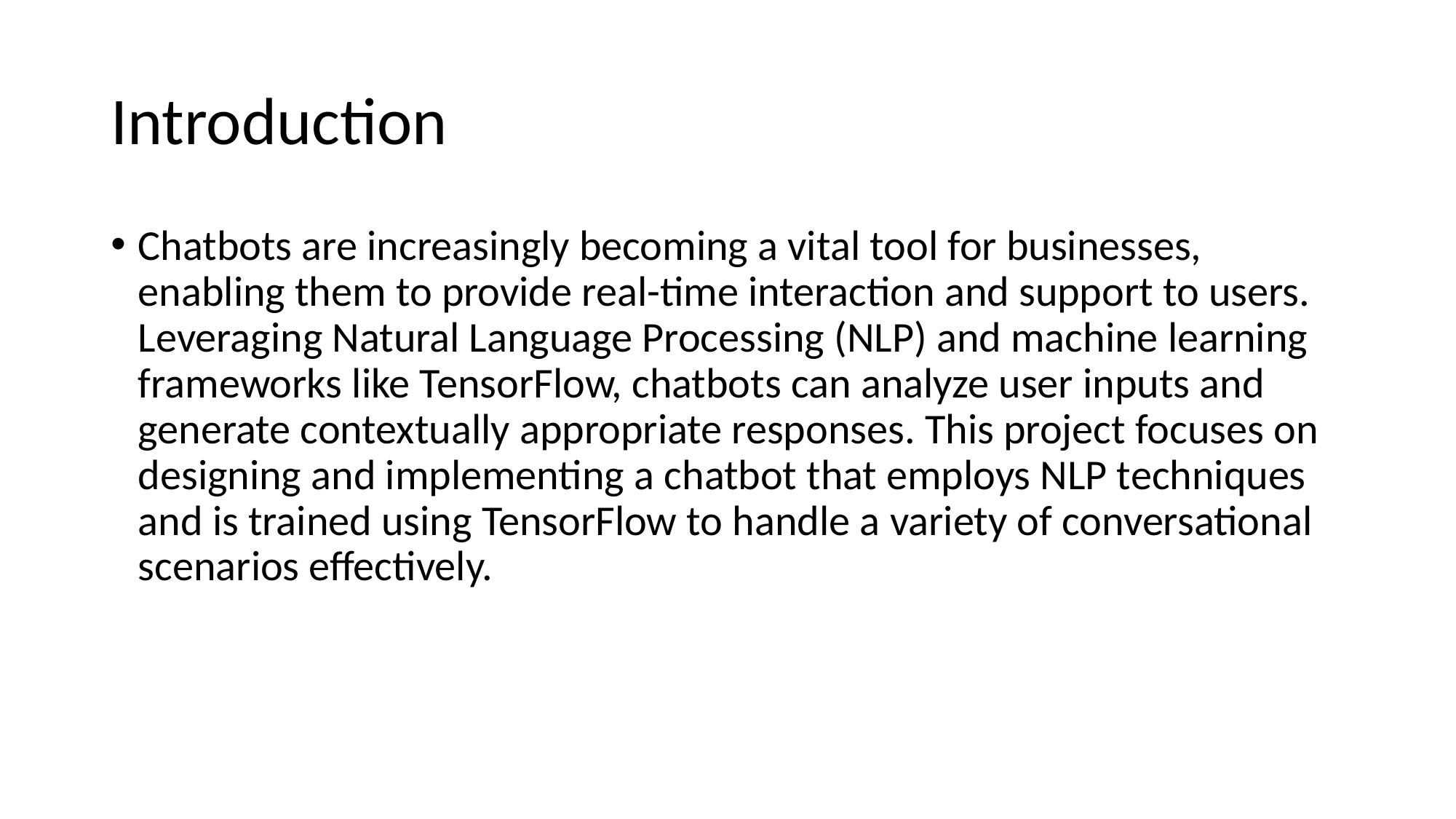

# Introduction
Chatbots are increasingly becoming a vital tool for businesses, enabling them to provide real-time interaction and support to users. Leveraging Natural Language Processing (NLP) and machine learning frameworks like TensorFlow, chatbots can analyze user inputs and generate contextually appropriate responses. This project focuses on designing and implementing a chatbot that employs NLP techniques and is trained using TensorFlow to handle a variety of conversational scenarios effectively.